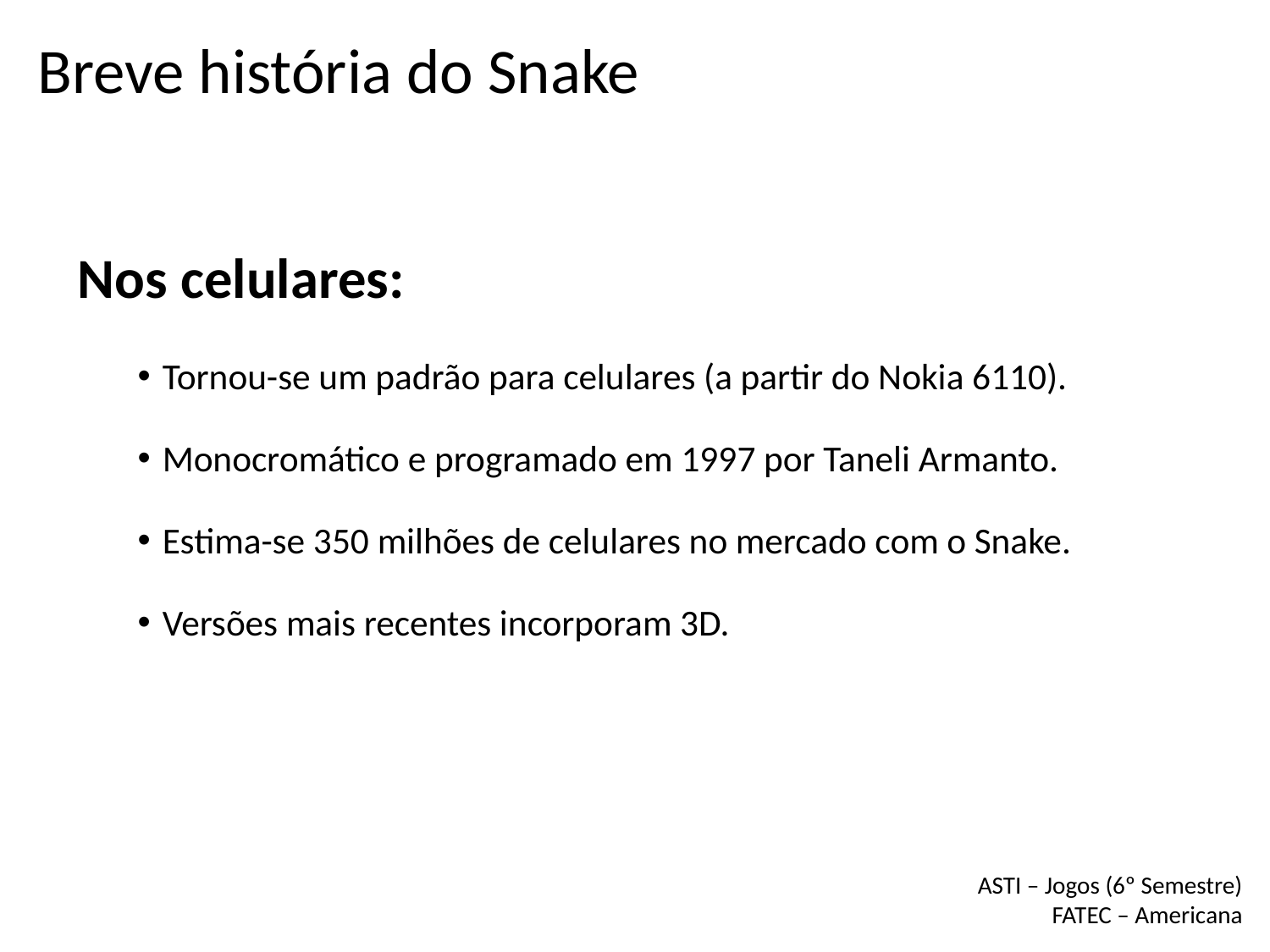

# Breve história do Snake
Nos celulares:
  Tornou-se um padrão para celulares (a partir do Nokia 6110).
  Monocromático e programado em 1997 por Taneli Armanto.
  Estima-se 350 milhões de celulares no mercado com o Snake.
  Versões mais recentes incorporam 3D.
ASTI – Jogos (6º Semestre)
FATEC – Americana